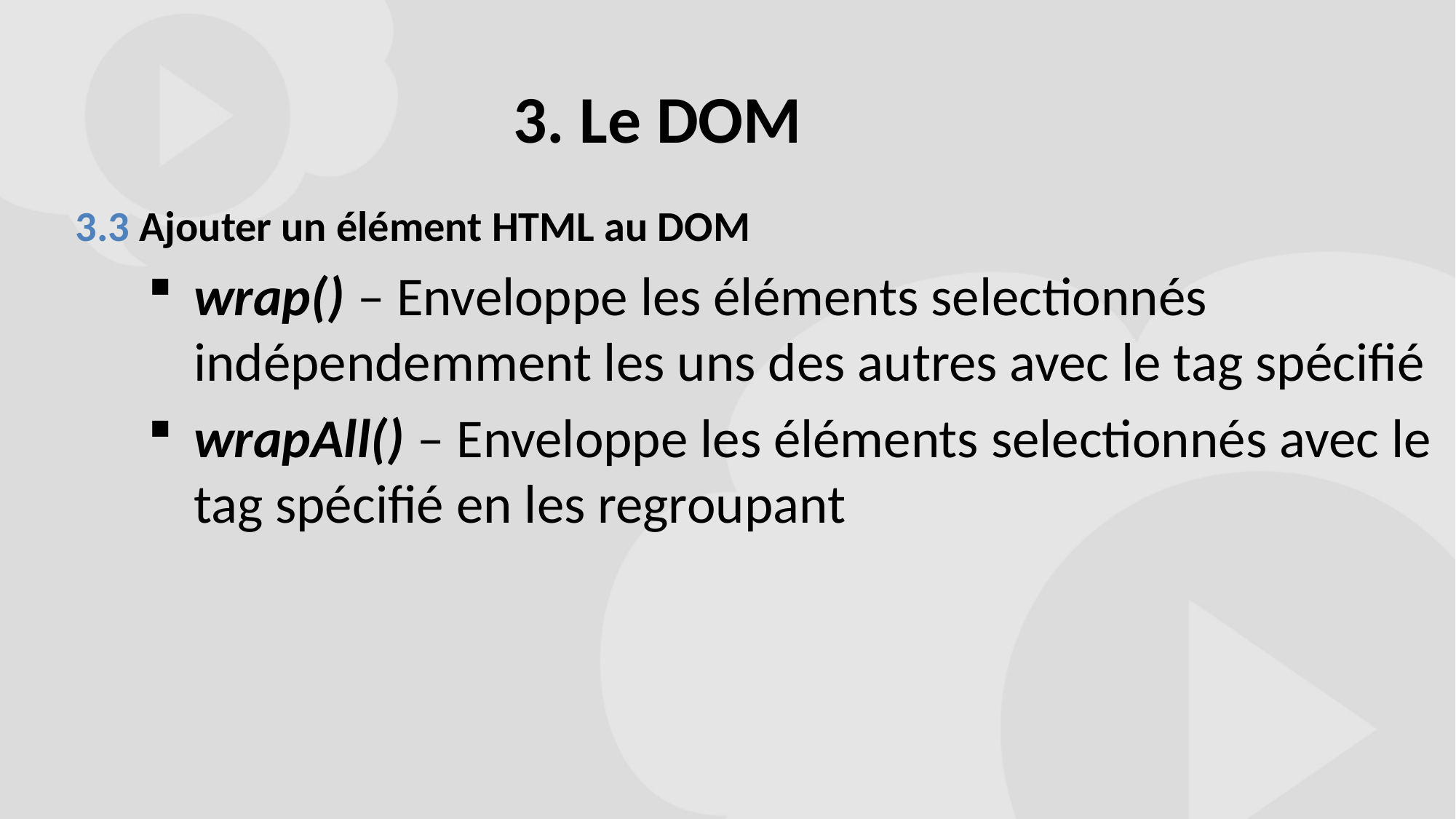

# 3. Le DOM
3.3 Ajouter un élément HTML au DOM
wrap() – Enveloppe les éléments selectionnés indépendemment les uns des autres avec le tag spécifié
wrapAll() – Enveloppe les éléments selectionnés avec le tag spécifié en les regroupant